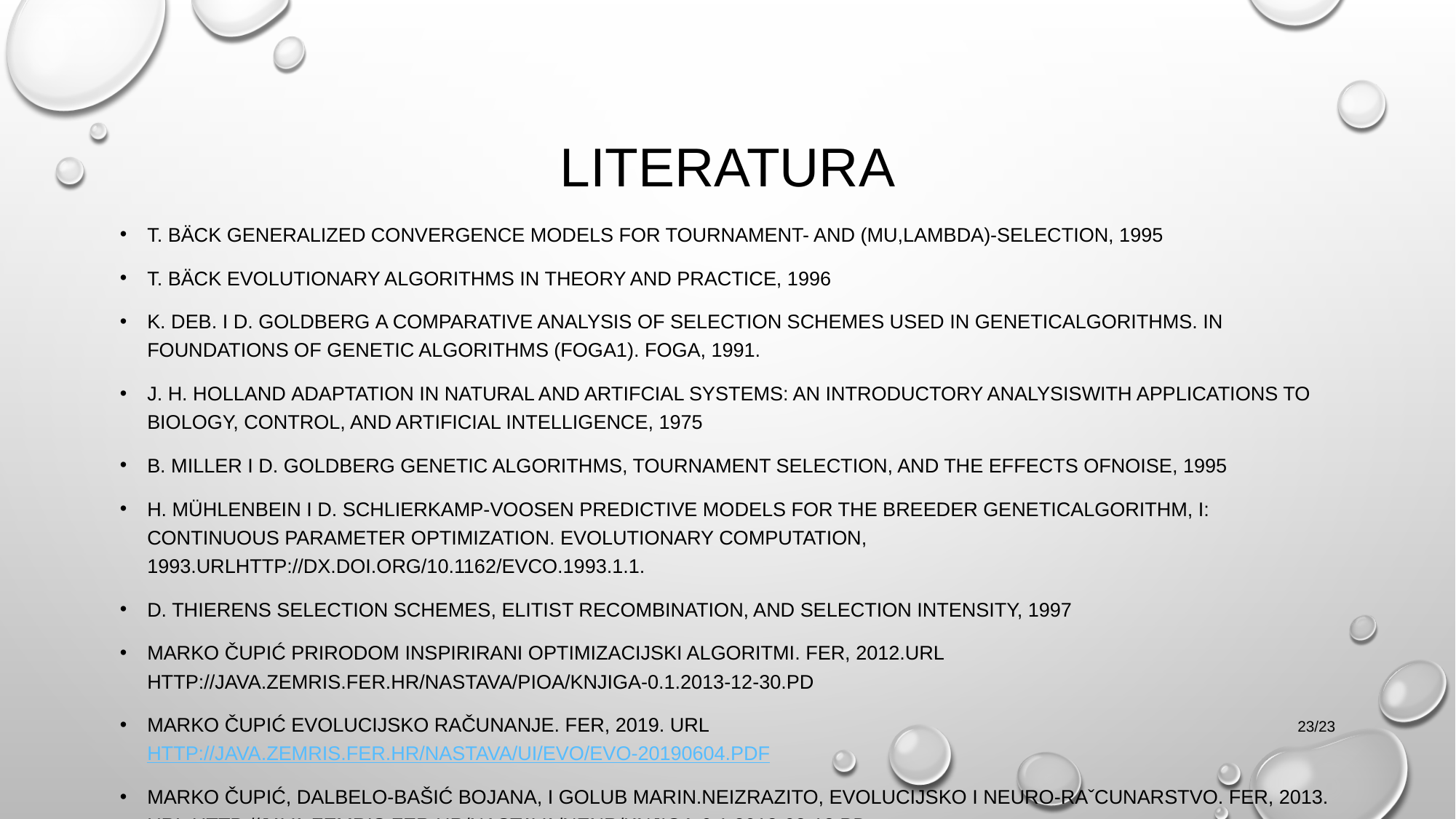

# literatura
T. Bäck Generalized convergence models for tournament- and (mu,lambda)-selection, 1995
T. Bäck evolutionary Algorithms in Theory and Practice, 1996
K. Deb. i D. Goldberg A comparative analysis of selection schemes used in geneticalgorithms. In Foundations of genetic algorithms (FOGA1). FOGA, 1991.
J. H. Holland Adaptation in Natural and Artifcial Systems: An Introductory Analysiswith Applications to Biology, Control, and Artificial Intelligence, 1975
B. Miller i D. Goldberg Genetic algorithms, tournament selection, and the effects ofnoise, 1995
H. Mühlenbein i D. Schlierkamp-Voosen Predictive models for the breeder geneticalgorithm, I: Continuous parameter optimization. Evolutionary Computation, 1993.URLhttp://dx.doi.org/10.1162/evco.1993.1.1.
D. Thierens Selection schemes, elitist recombination, and selection intensity, 1997
Marko čupić Prirodom inspirirani optimizacijski algoritmi. FER, 2012.URL http://java.zemris.fer.hr/nastava/pioa/knjiga-0.1.2013-12-30.pd
Marko čupić Evolucijsko računanje. FER, 2019. URL http://java.zemris.fer.hr/nastava/ui/evo/evo-20190604.pdf
Marko čupić, Dalbelo-Bašić Bojana, i Golub Marin.Neizrazito, evolucijsko i neuro-raˇcunarstvo. FER, 2013. URL http://java.zemris.fer.hr/nastava/nenr/knjiga-0.1.2013-08-12.pd

23/23